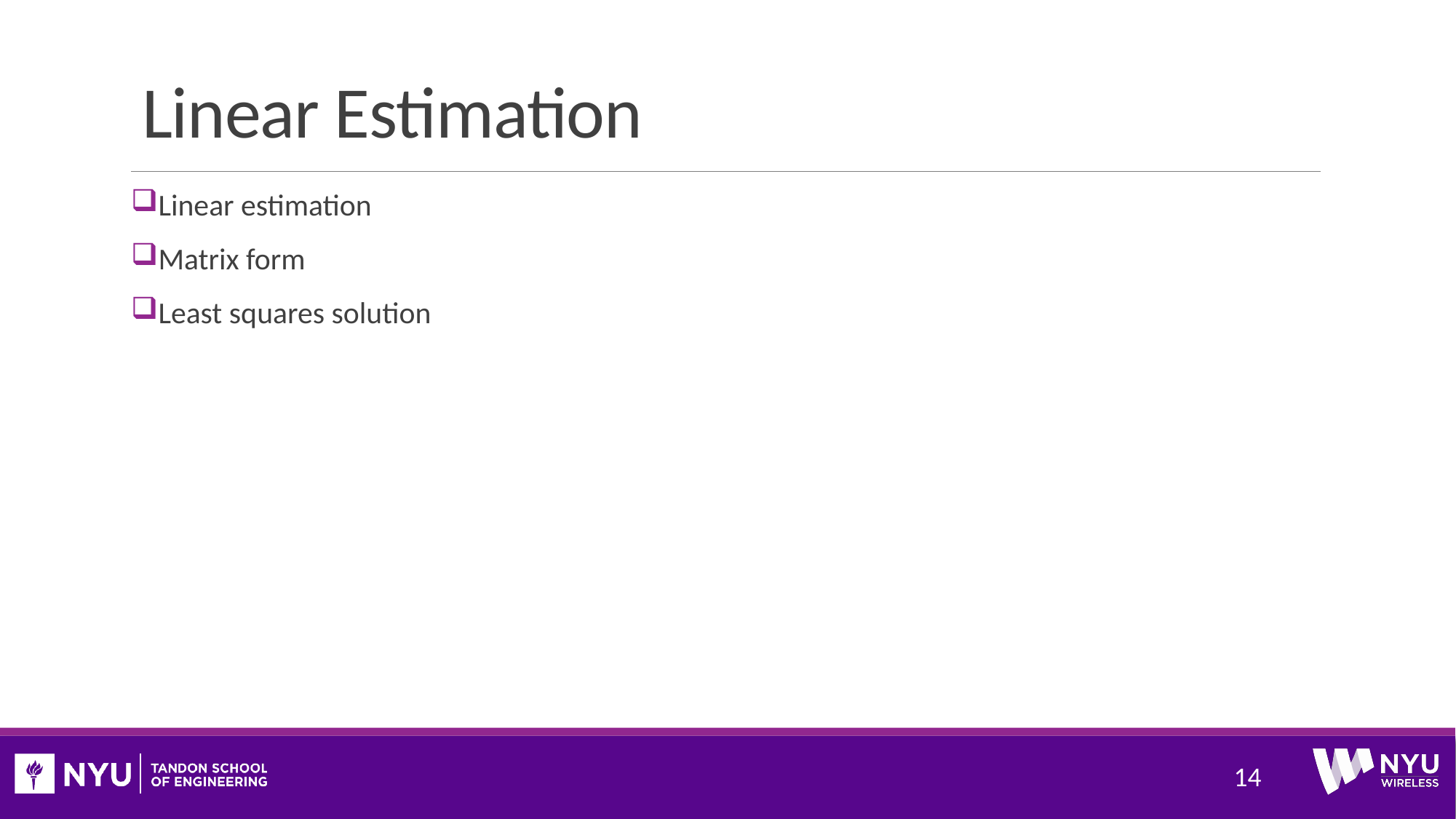

# Linear Estimation
Linear estimation
Matrix form
Least squares solution

14